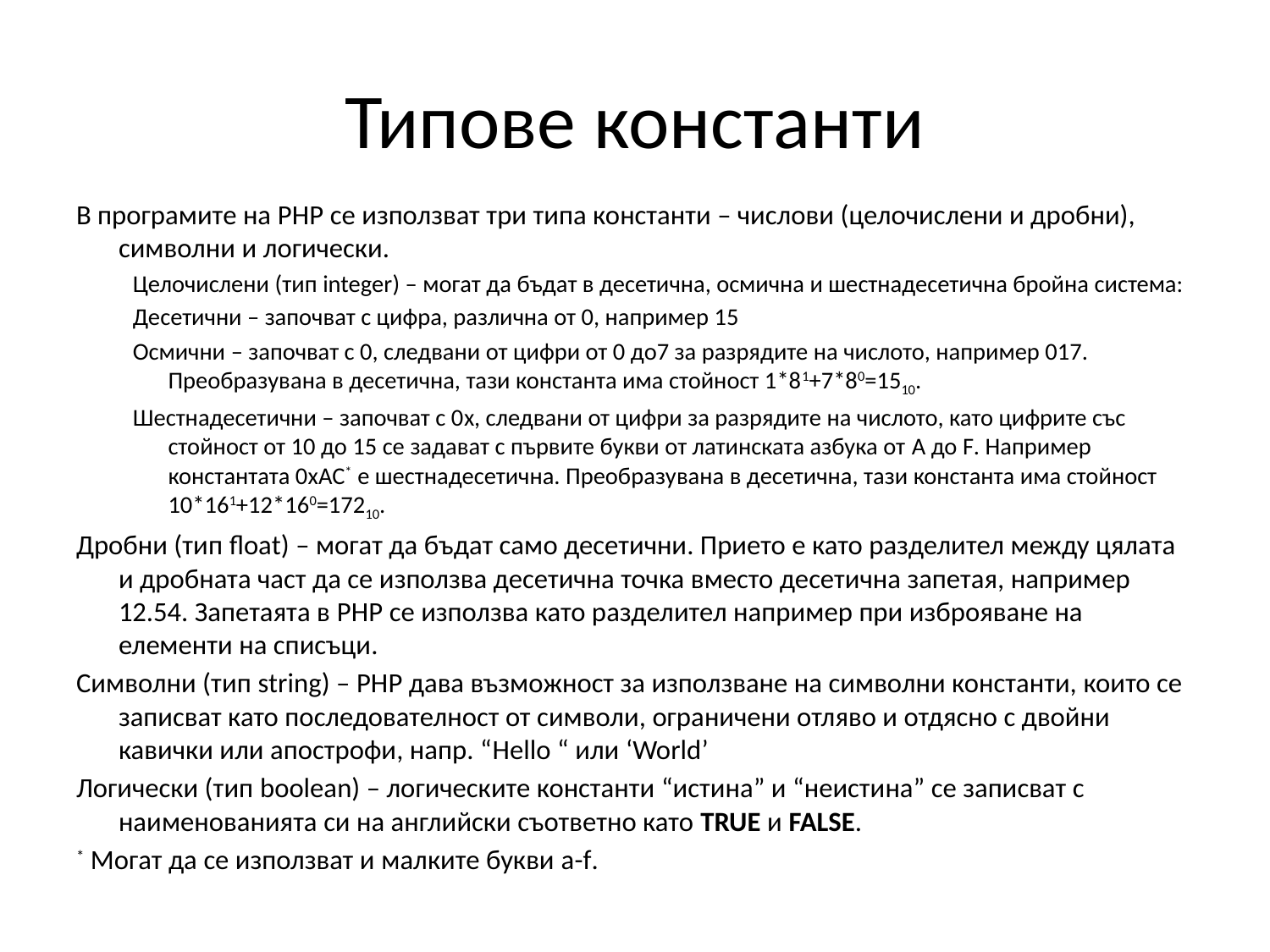

# Типове константи
В програмите на PHP се използват три типа константи – числови (целочислени и дробни), символни и логически.
Целочислени (тип integer) – могат да бъдат в десетична, осмична и шестнадесетична бройна система:
Десетични – започват с цифра, различна от 0, например 15
Осмични – започват с 0, следвани от цифри от 0 до7 за разрядите на числото, например 017. Преобразувана в десетична, тази константа има стойност 1*81+7*80=1510.
Шестнадесетични – започват с 0x, следвани от цифри за разрядите на числото, като цифрите със стойност от 10 до 15 се задават с първите букви от латинската азбука от A до F. Например константата 0xAC* е шестнадесетична. Преобразувана в десетична, тази константа има стойност 10*161+12*160=17210.
Дробни (тип float) – могат да бъдат само десетични. Прието е като разделител между цялата и дробната част да се използва десетична точка вместо десетична запетая, например 12.54. Запетаята в PHP се използва като разделител например при изброяване на елементи на списъци.
Символни (тип string) – PHP дава възможност за използване на символни константи, които се записват като последователност от символи, ограничени отляво и отдясно с двойни кавички или апострофи, напр. “Hello “ или ‘World’
Логически (тип boolean) – логическите константи “истина” и “неистина” се записват с наименованията си на английски съответно като TRUE и FALSE.
* Могат да се използват и малките букви a-f.